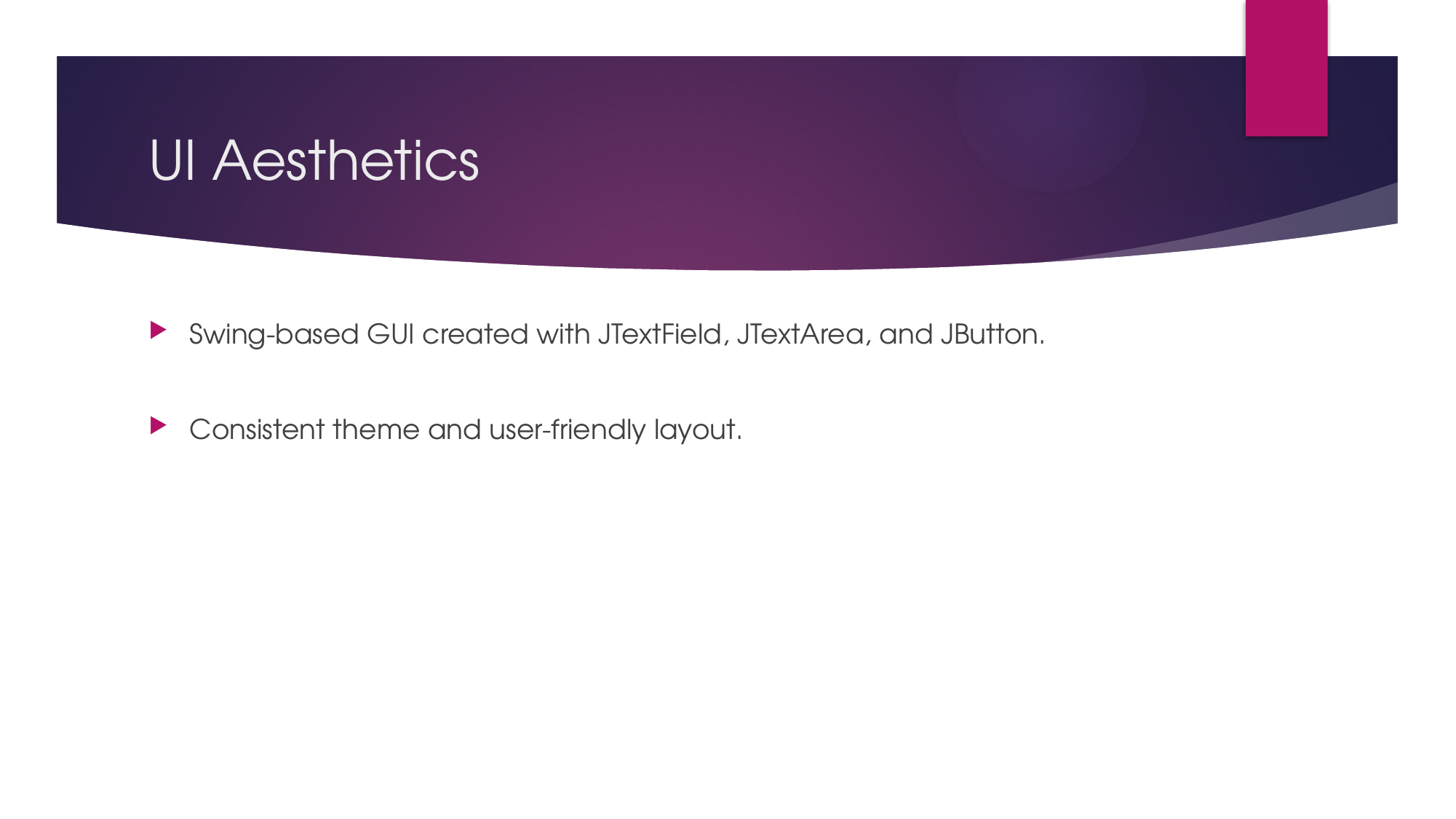

# UI Aesthetics
Swing-based GUI created with JTextField, JTextArea, and JButton.

Consistent theme and user-friendly layout.